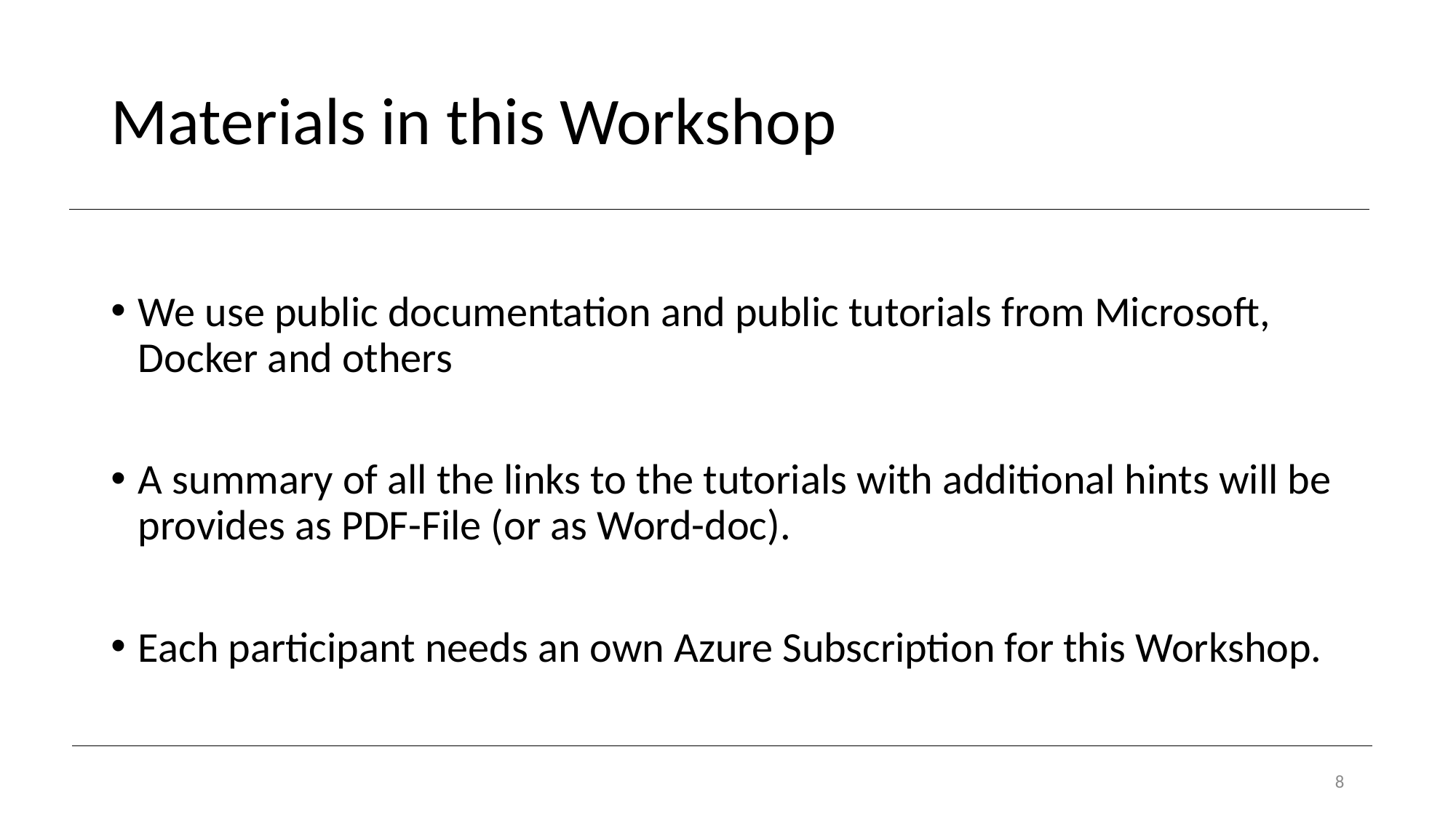

# Materials in this Workshop

We use public documentation and public tutorials from Microsoft, Docker and others

A summary of all the links to the tutorials with additional hints will be provides as PDF-File (or as Word-doc).

Each participant needs an own Azure Subscription for this Workshop.

8